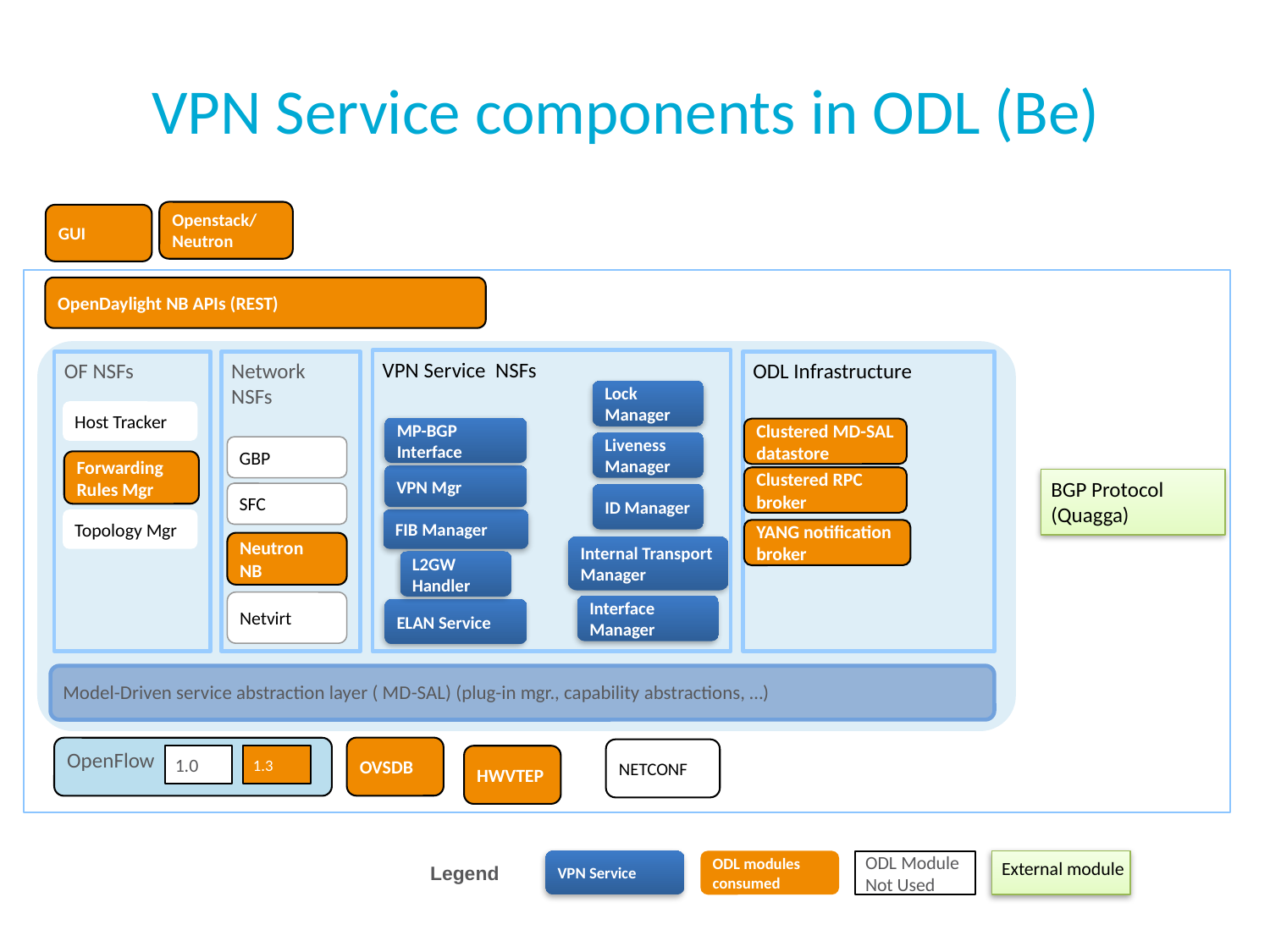

# VPN Service components in ODL (Be)
Openstack/
Neutron
GUI

OpenDaylight NB APIs (REST)

VPN Service  NSFs
OF NSFs
Network NSFs
ODL Infrastructure

Lock Manager
Host Tracker
MP-BGP Interface
Clustered MD-SAL datastore
Liveness Manager
GBP
Forwarding Rules Mgr
VPN Mgr
Clustered RPC broker
BGP Protocol
(Quagga)
SFC
ID Manager
Topology Mgr
FIB Manager
YANG notification broker
Neutron  NB
Internal Transport Manager
L2GW Handler
Netvirt
Interface  Manager
ELAN Service
Model-Driven service abstraction layer ( MD-SAL) (plug-in mgr., capability abstractions, …)
OVSDB
OpenFlow
NETCONF
1.0
1.3
HWVTEP
VPN Service
ODL modules consumed
External module
ODL Module Not Used
Legend